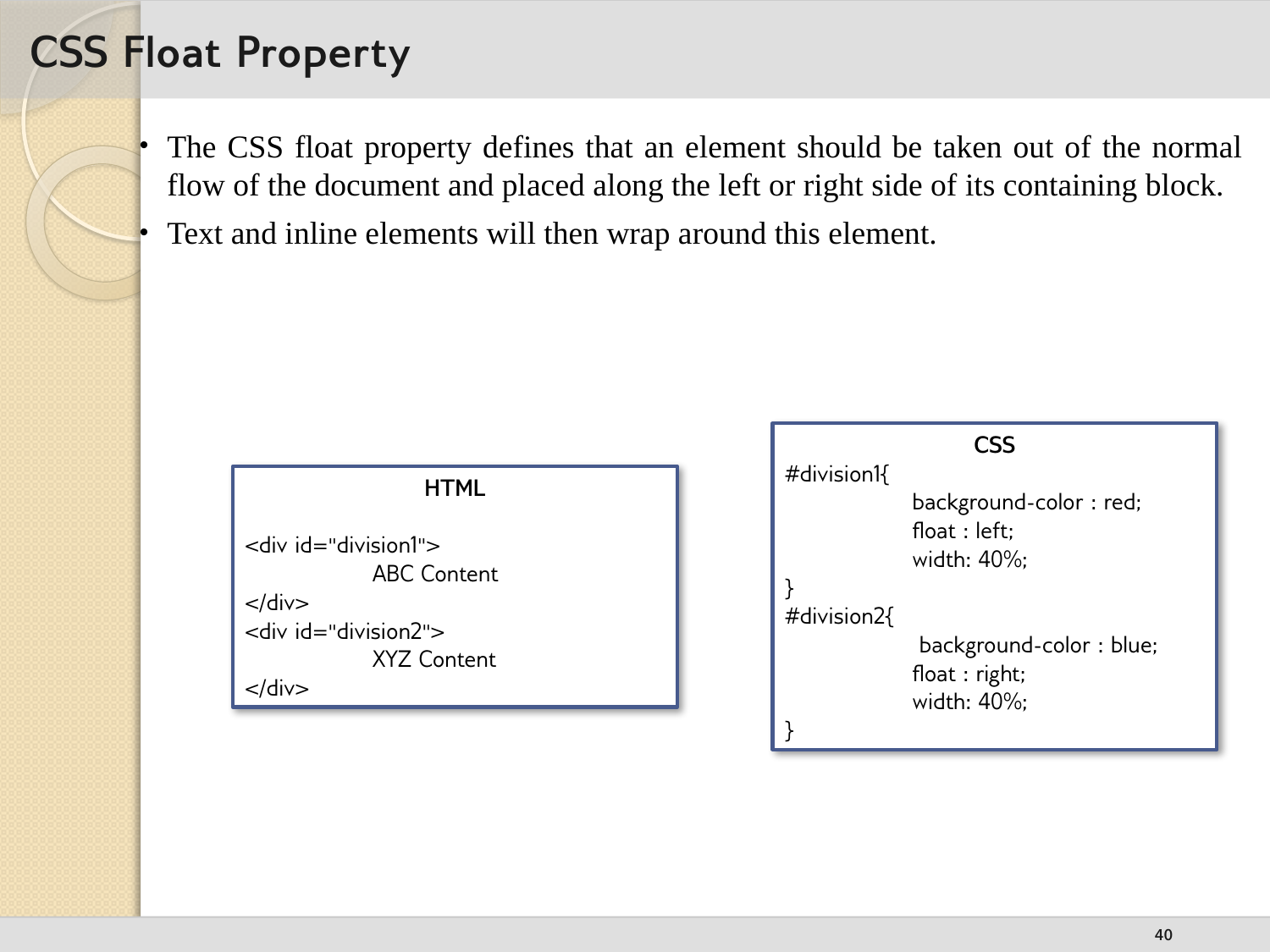

# CSS Float Property
The CSS float property defines that an element should be taken out of the normal flow of the document and placed along the left or right side of its containing block.
Text and inline elements will then wrap around this element.

CSS
#division1{
	background-color : red;
	float : left;
	width: 40%;
}
#division2{
	 background-color : blue;
	float : right;
	width: 40%;
}
HTML

<div id="division1">
	ABC Content
</div>
<div id="division2">
	XYZ Content
</div>